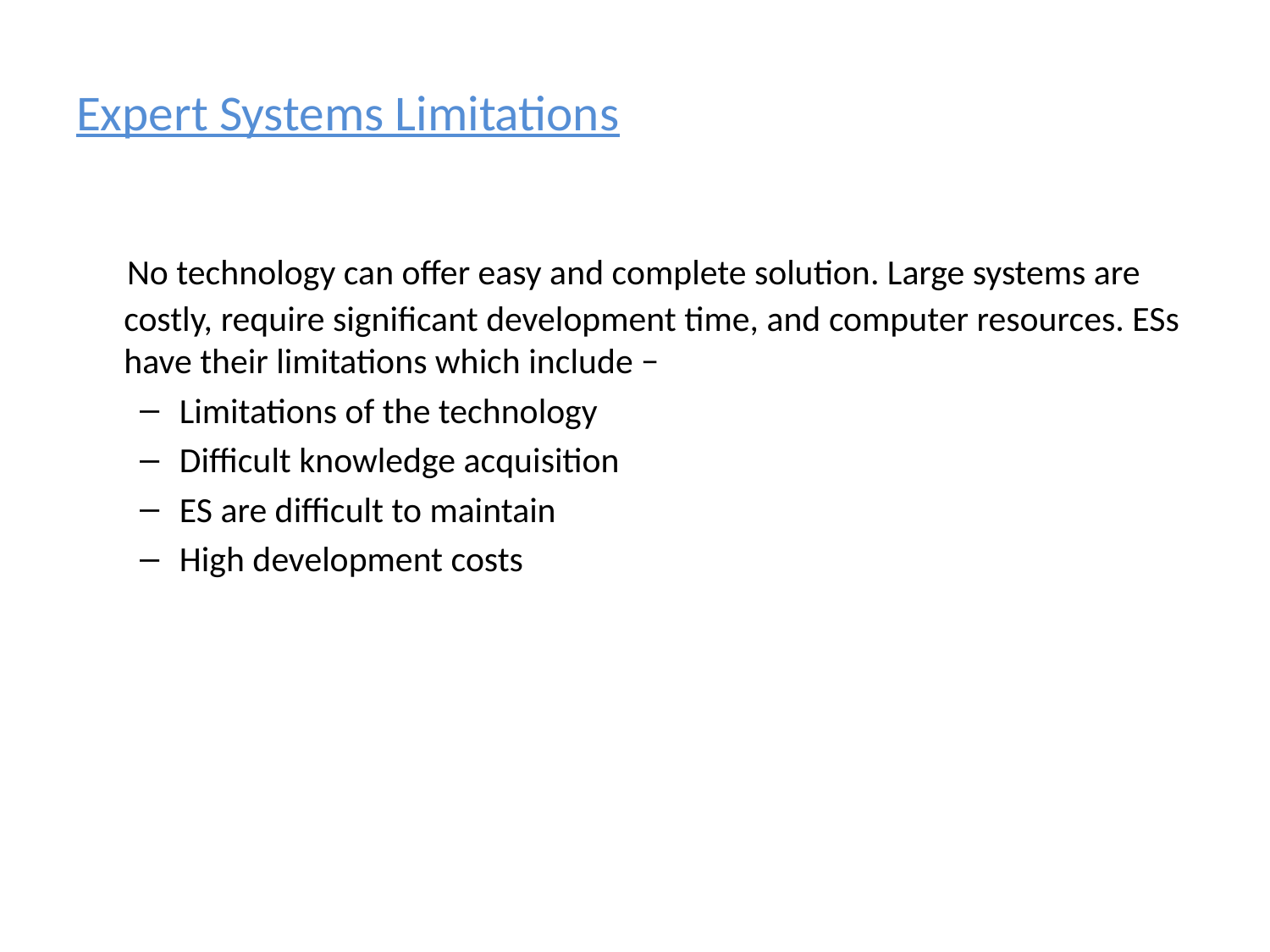

# Expert Systems Limitations
    No technology can offer easy and complete solution. Large systems are costly, require significant development time, and computer resources. ESs have their limitations which include −
Limitations of the technology
Difficult knowledge acquisition
ES are difficult to maintain
High development costs